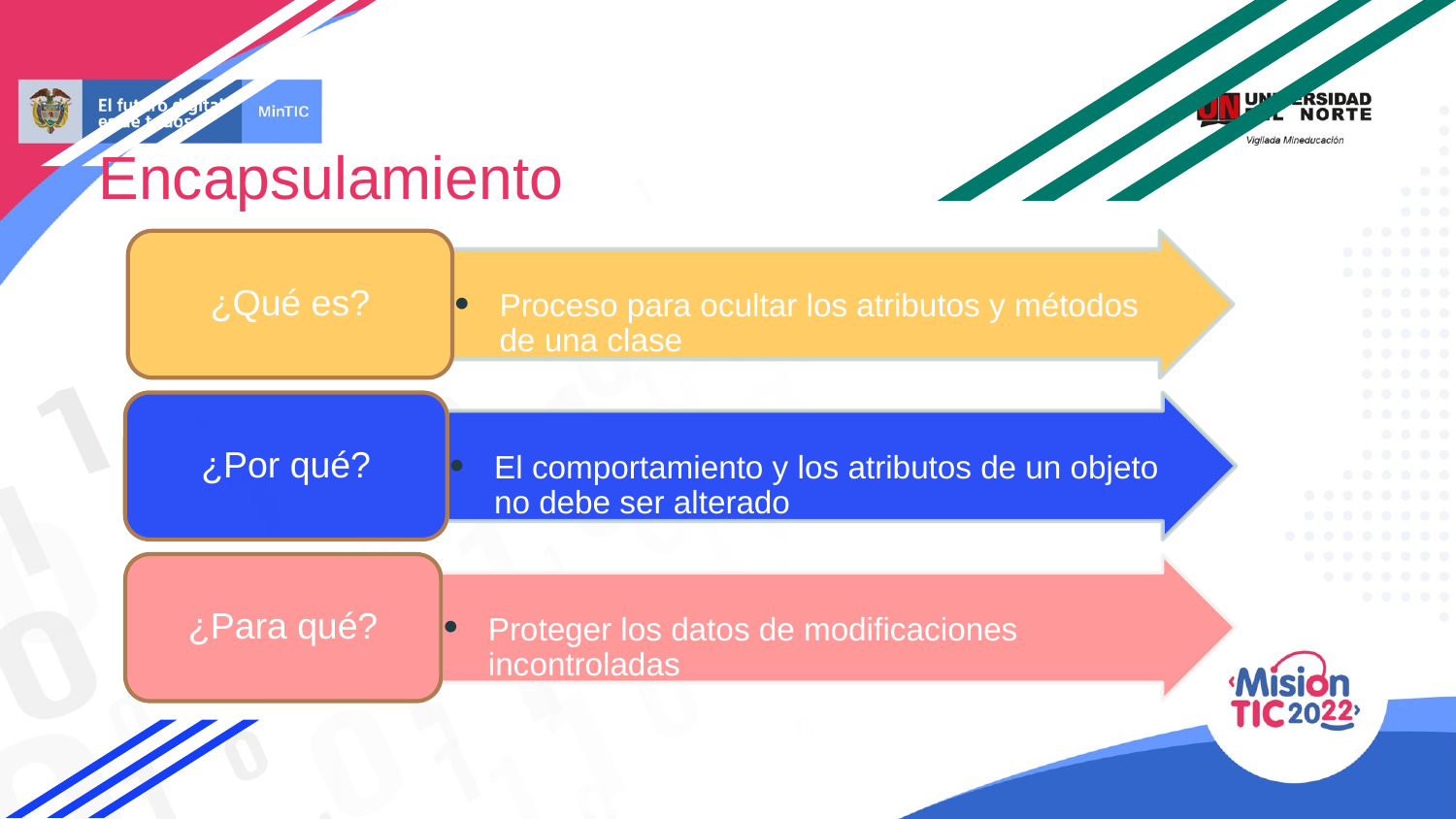

Encapsulamiento

¿Qué es?

Proceso para ocultar los atributos y métodos de una clase

¿Por qué?

El comportamiento y los atributos de un objeto no debe ser alterado

¿Para qué?

Proteger los datos de modificaciones incontroladas